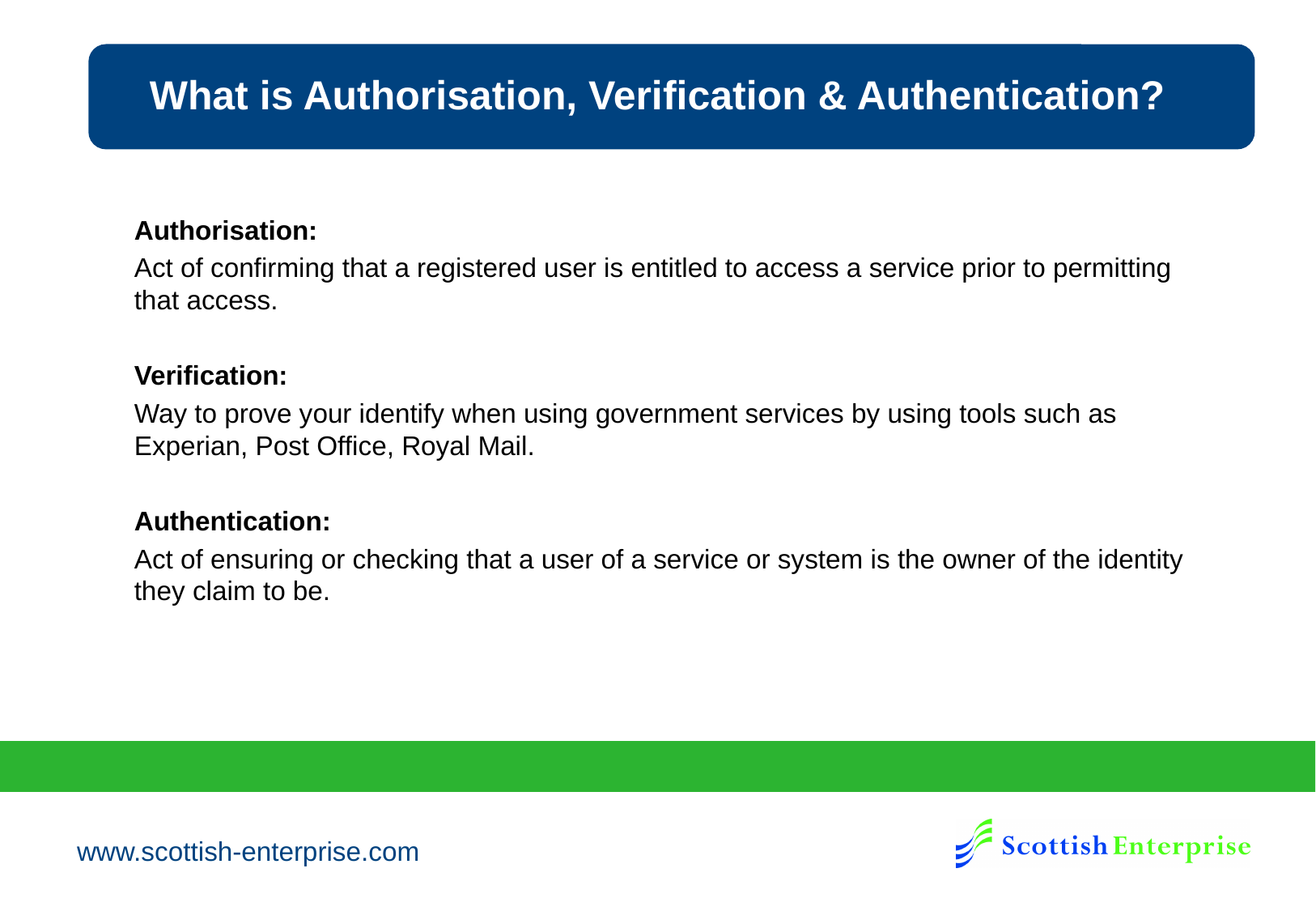

What is Authorisation, Verification & Authentication?
Authorisation:
Act of confirming that a registered user is entitled to access a service prior to permitting that access.

Verification:
Way to prove your identify when using government services by using tools such as Experian, Post Office, Royal Mail.

Authentication:
Act of ensuring or checking that a user of a service or system is the owner of the identity they claim to be.